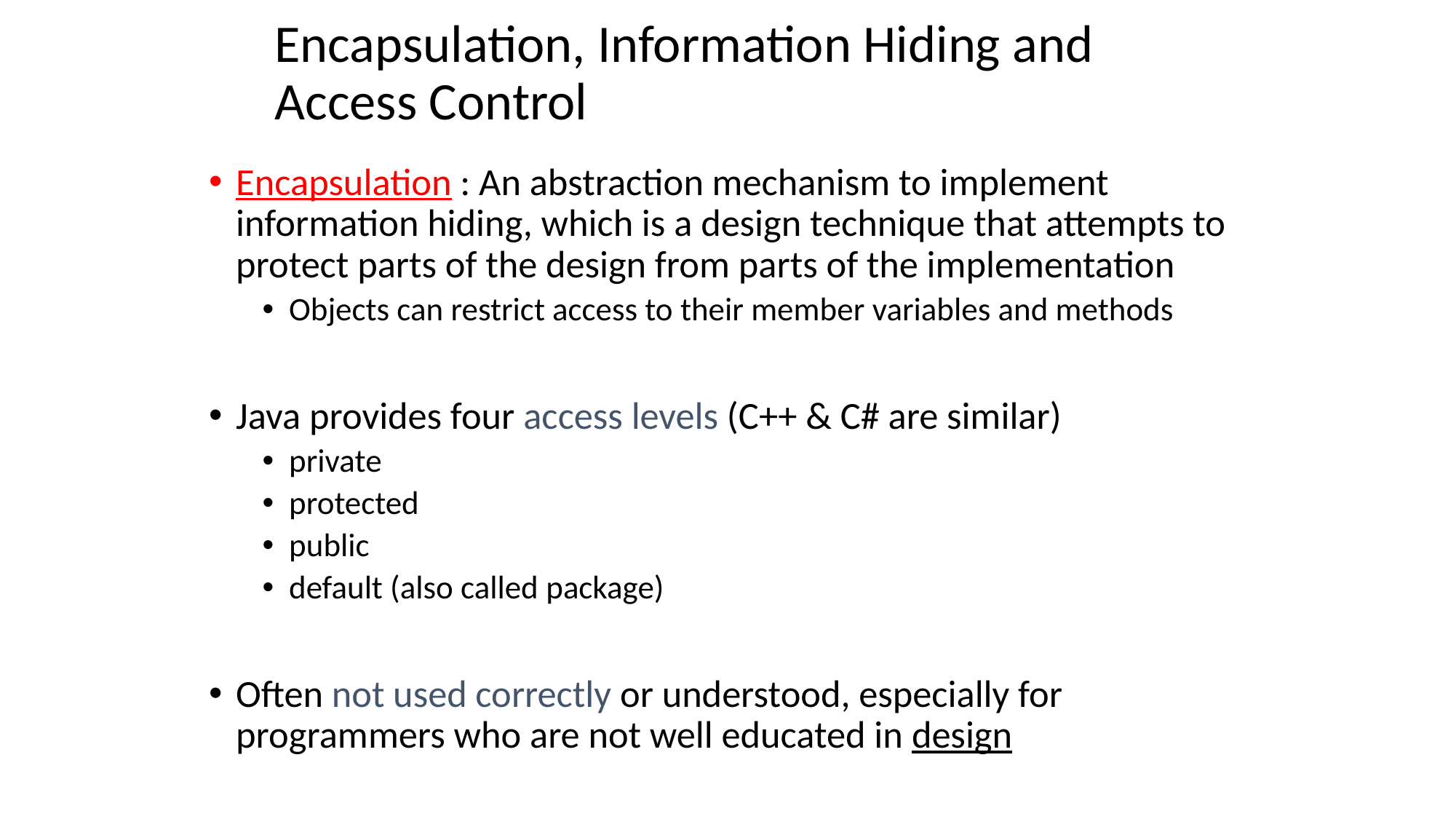

# Encapsulation, Information Hiding and Access Control
Encapsulation : An abstraction mechanism to implement information hiding, which is a design technique that attempts to protect parts of the design from parts of the implementation
Objects can restrict access to their member variables and methods

Java provides four access levels (C++ & C# are similar)
private
protected
public
default (also called package)

Often not used correctly or understood, especially for programmers who are not well educated in design